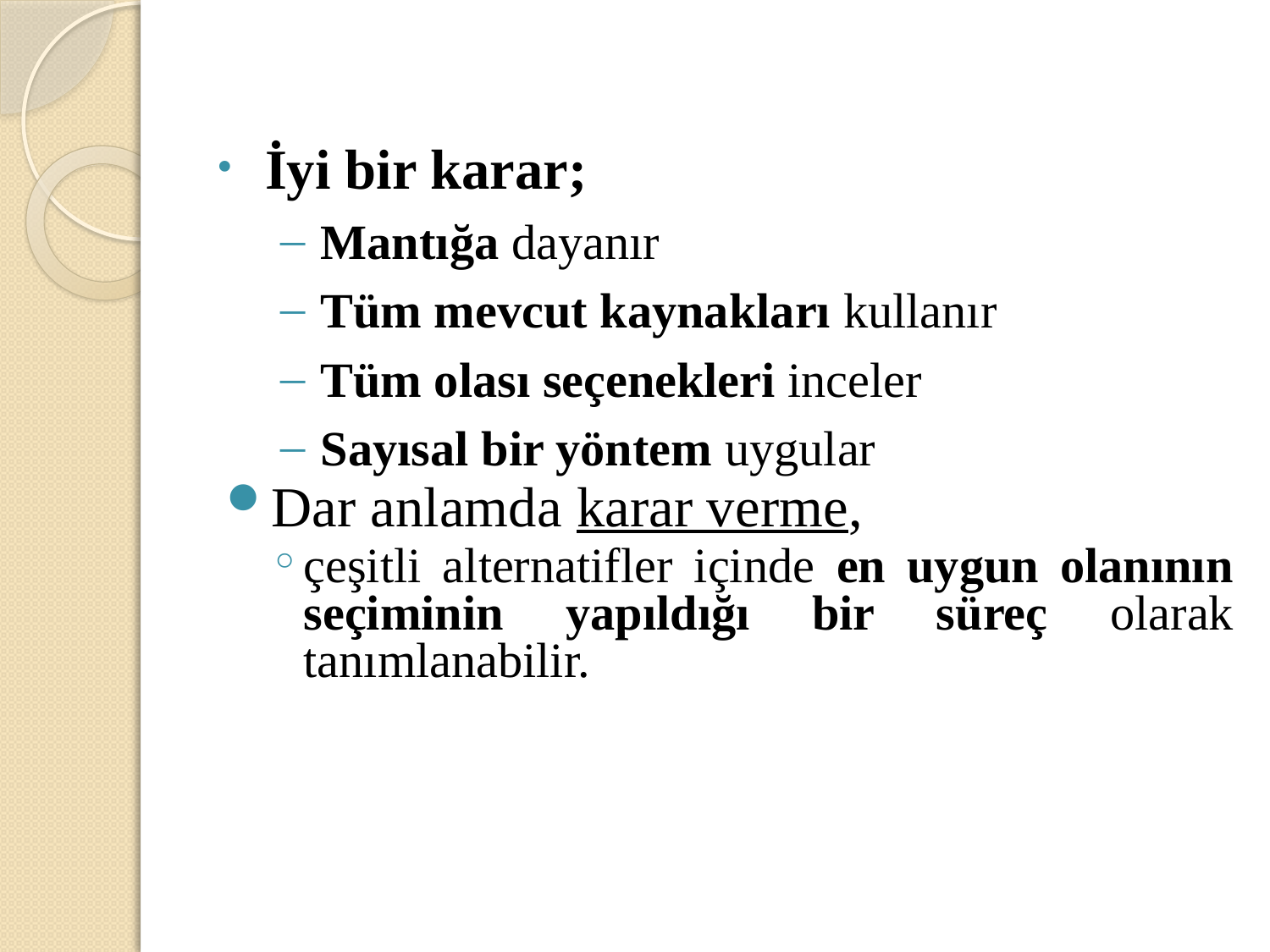

İyi bir karar;
Mantığa dayanır
Tüm mevcut kaynakları kullanır
Tüm olası seçenekleri inceler
Sayısal bir yöntem uygular
Dar anlamda karar verme,
çeşitli alternatifler içinde en uygun olanının seçiminin yapıldığı bir süreç olarak tanımlanabilir.